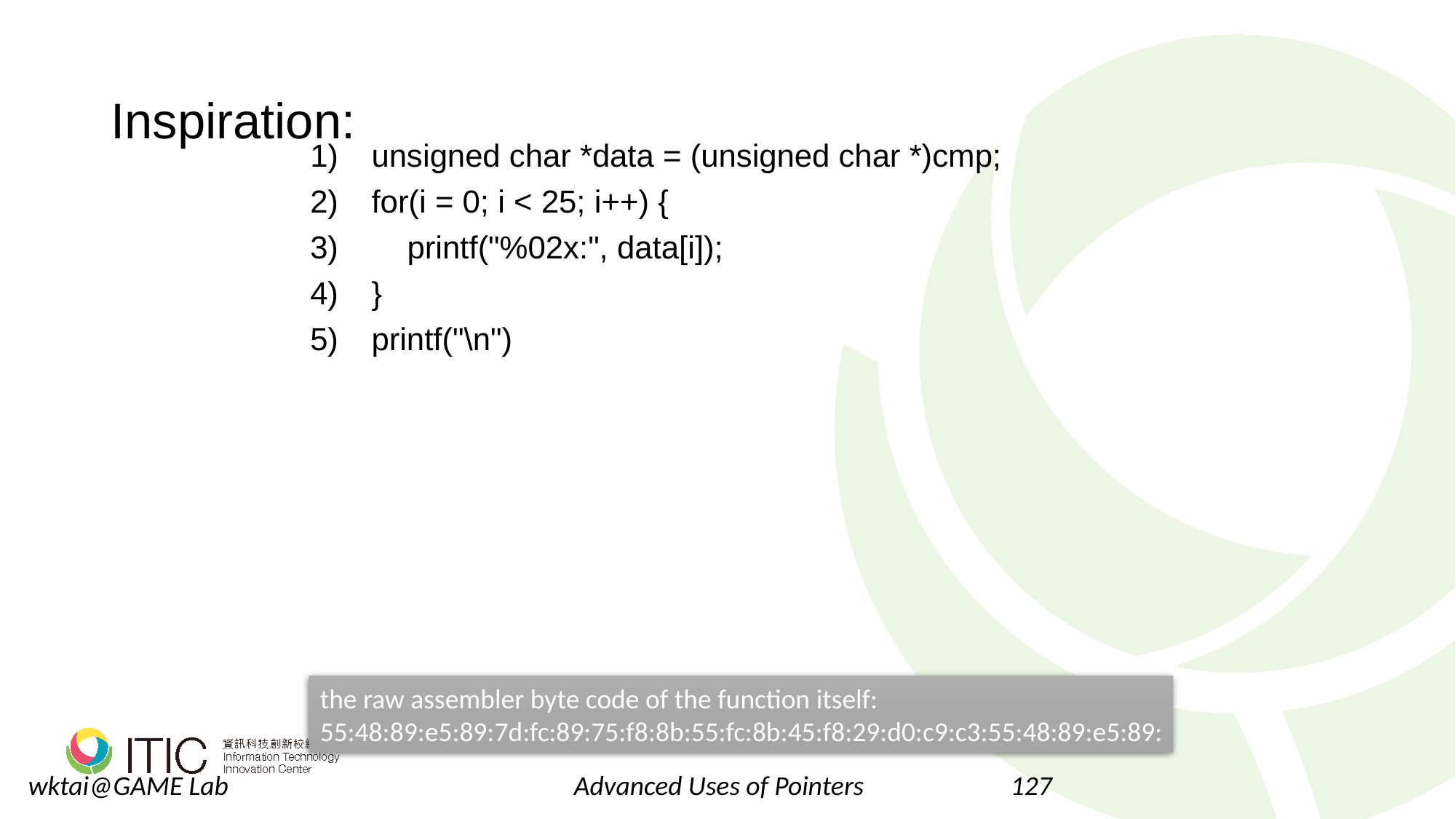

# Inspiration:
unsigned char *data = (unsigned char *)cmp;
for(i = 0; i < 25; i++) {
    printf("%02x:", data[i]);
}
printf("\n")
the raw assembler byte code of the function itself:
55:48:89:e5:89:7d:fc:89:75:f8:8b:55:fc:8b:45:f8:29:d0:c9:c3:55:48:89:e5:89: